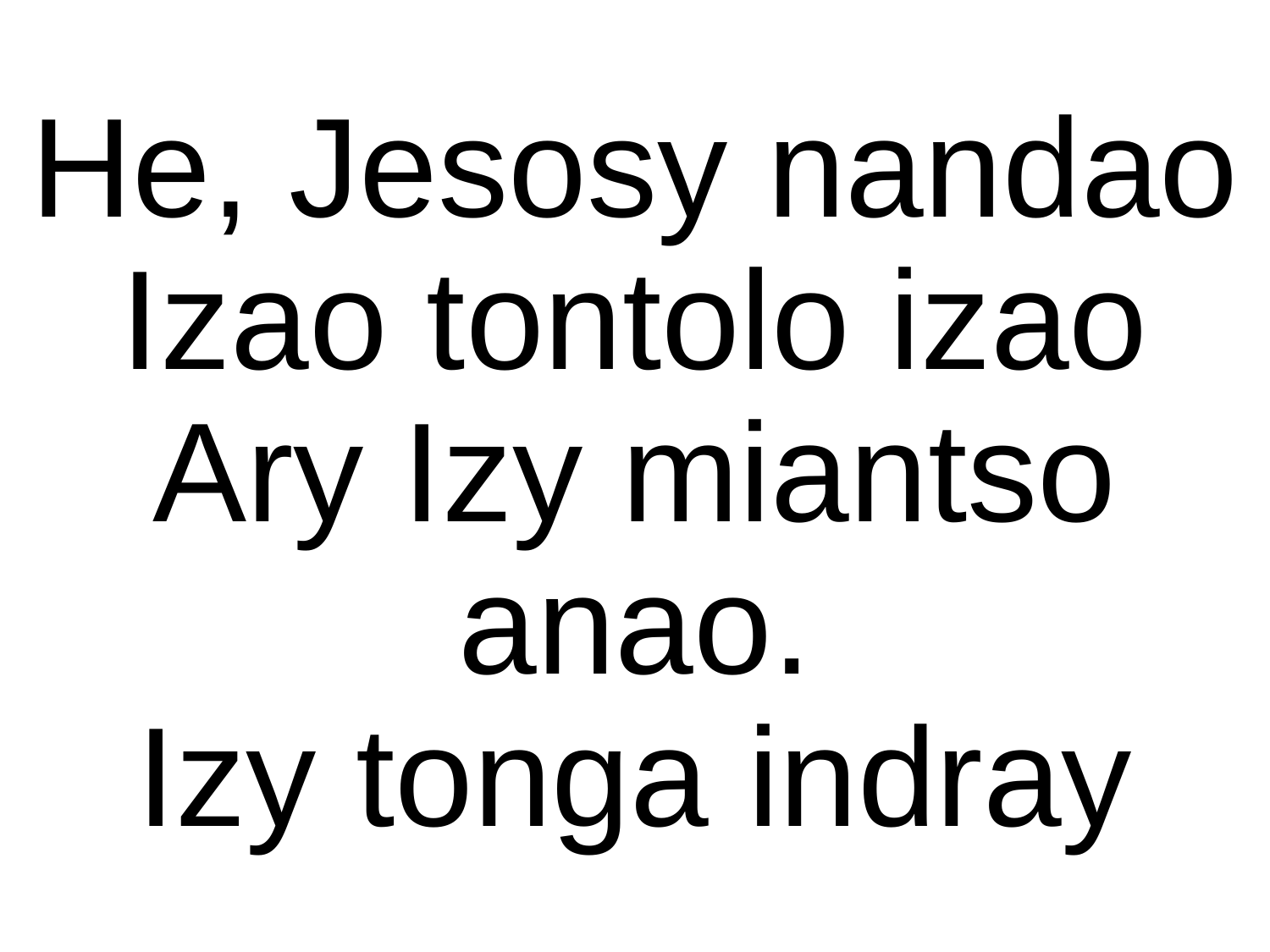

He, Jesosy nandao
Izao tontolo izao
Ary Izy miantso anao.
Izy tonga indray